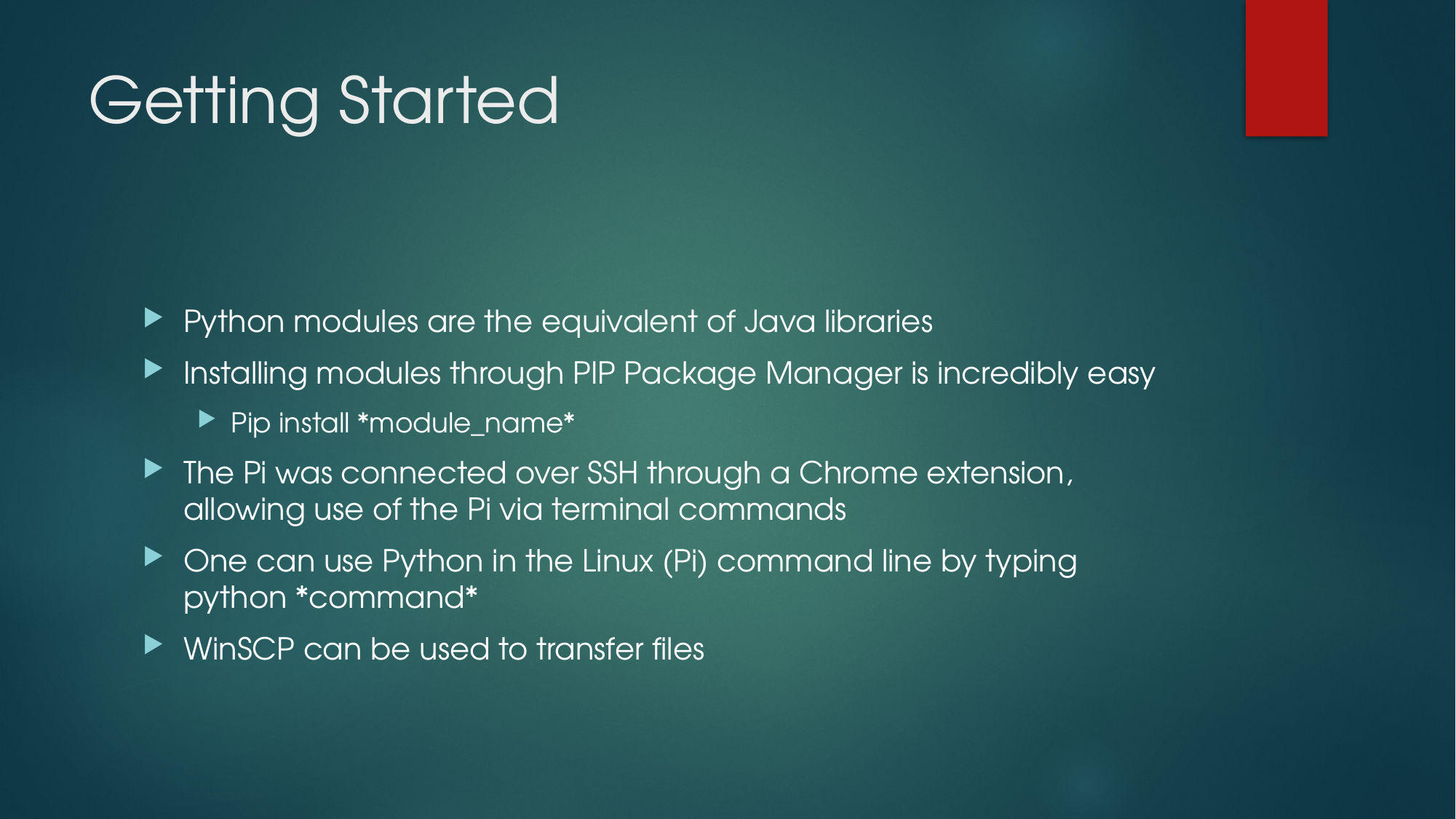

# Getting Started

Python modules are the equivalent of Java libraries
Installing modules through PIP Package Manager is incredibly easy
Pip install *module_name*
The Pi was connected over SSH through a Chrome extension, allowing use of the Pi via terminal commands
One can use Python in the Linux (Pi) command line by typing python *command*
WinSCP can be used to transfer files